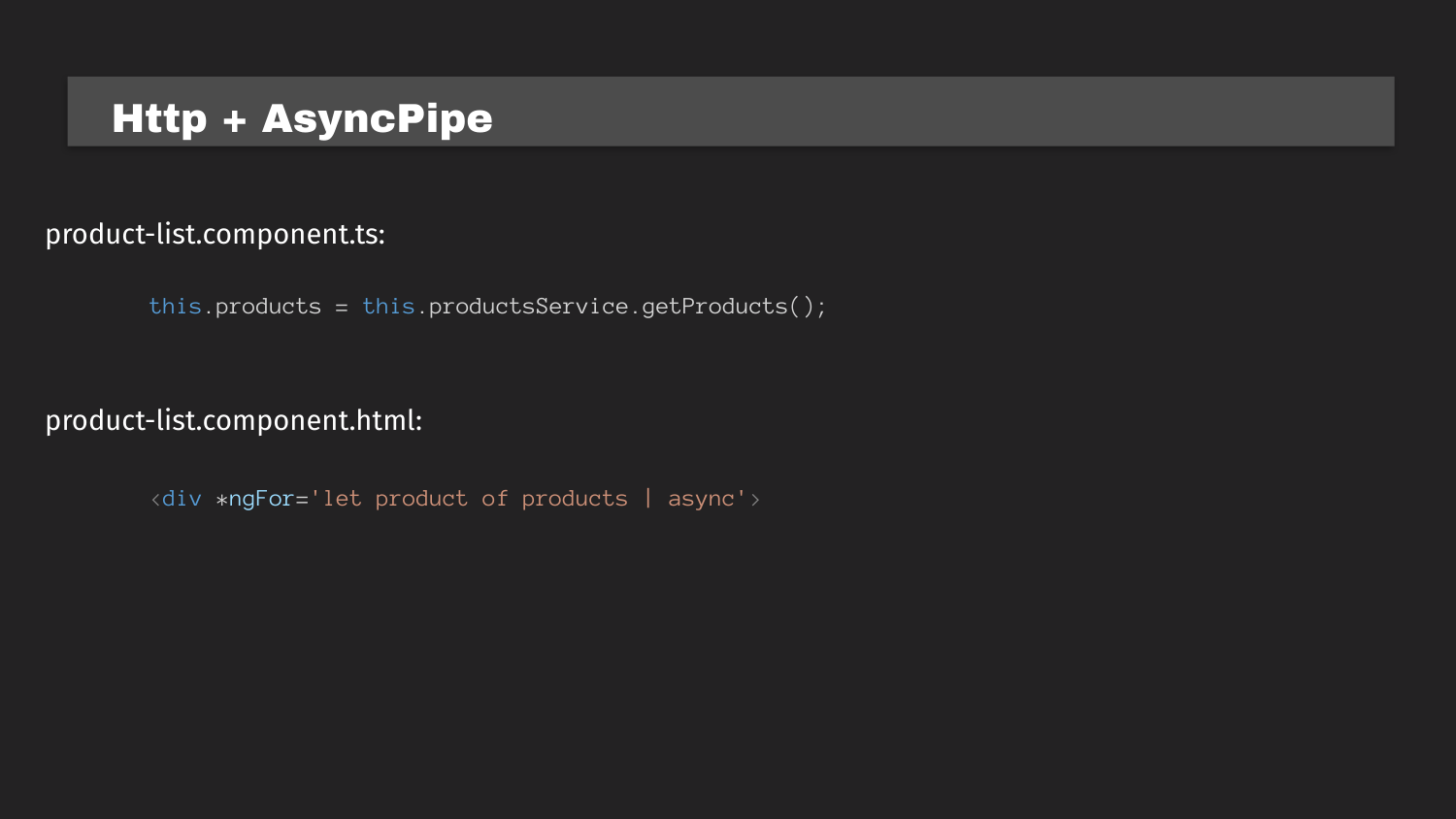

Http + AsyncPipe
product-list.component.ts:
this.products = this.productsService.getProducts();
product-list.component.html:
<div *ngFor='let product of products | async'>